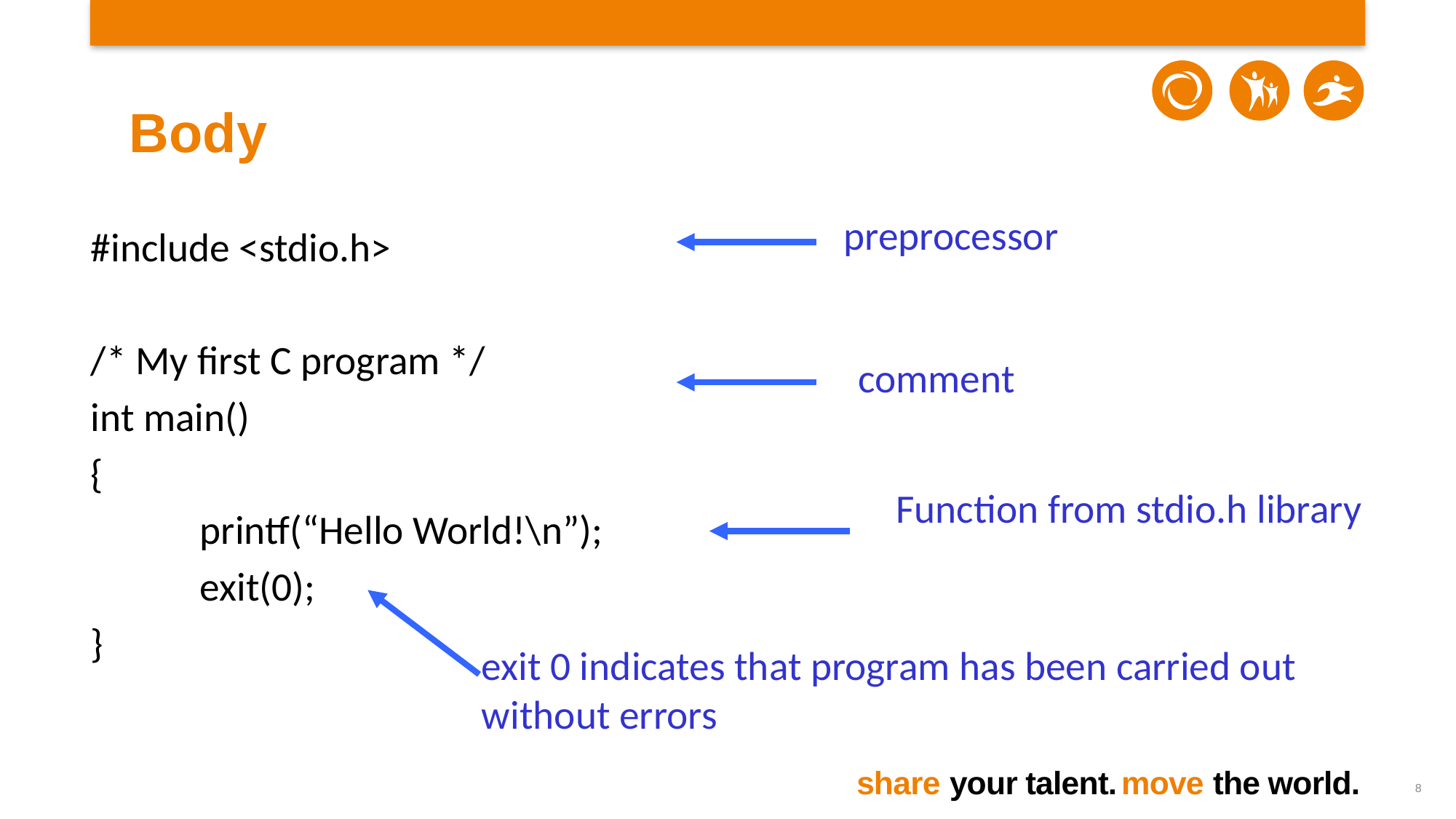

# Body
preprocessor
#include <stdio.h>

/* My first C program */
int main()
{
	printf(“Hello World!\n”);
	exit(0);
}
comment
Function from stdio.h library
exit 0 indicates that program has been carried out without errors
8